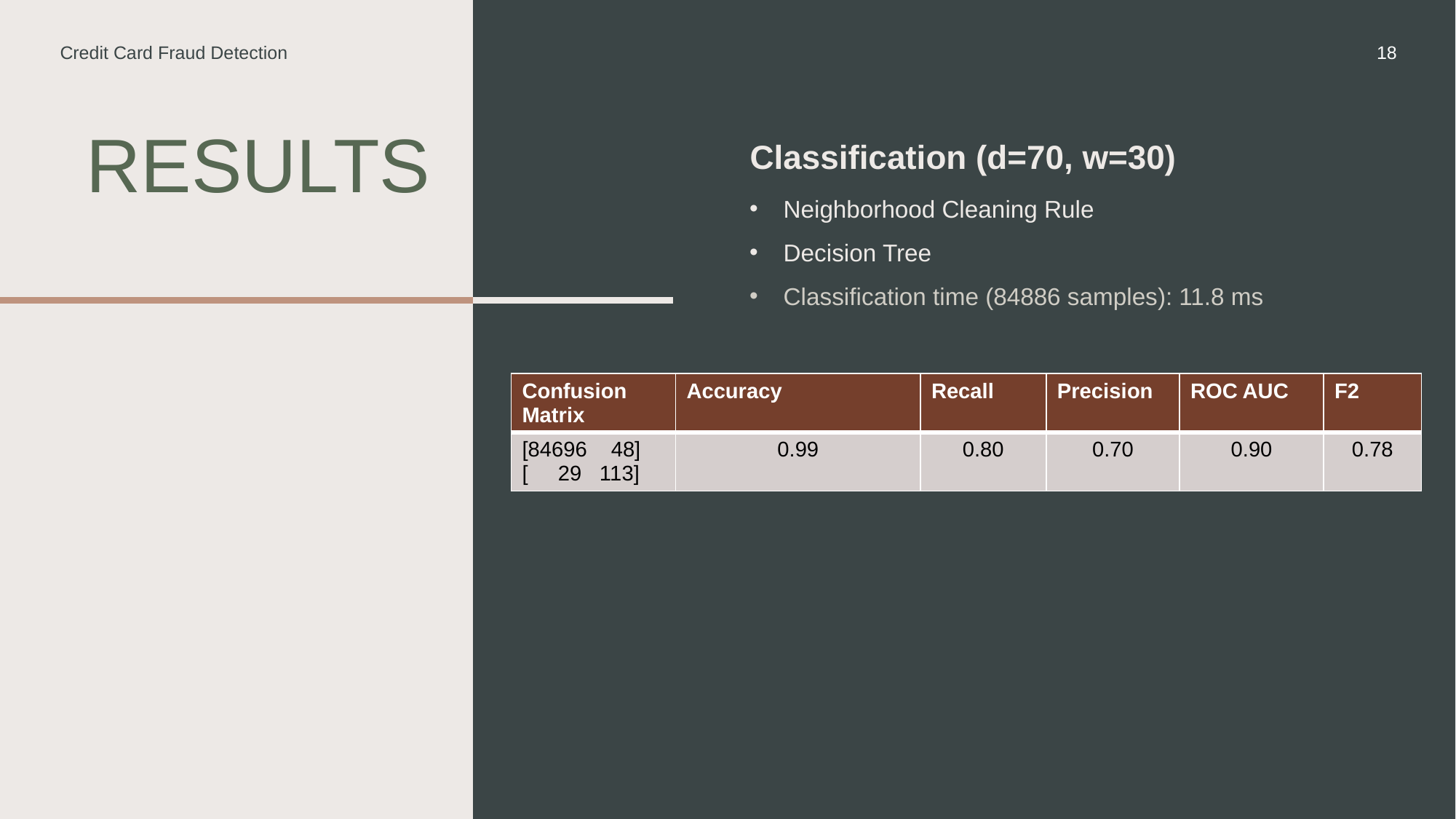

Credit Card Fraud Detection
18
# RESULTS
Classification (d=70, w=30)
Neighborhood Cleaning Rule
Decision Tree
Classification time (84886 samples): 11.8 ms
| Confusion Matrix | Accuracy | Recall | Precision | ROC AUC | F2 |
| --- | --- | --- | --- | --- | --- |
| [84696    48]    [     29   113] | 0.99 | 0.80 | 0.70 | 0.90 | 0.78 |